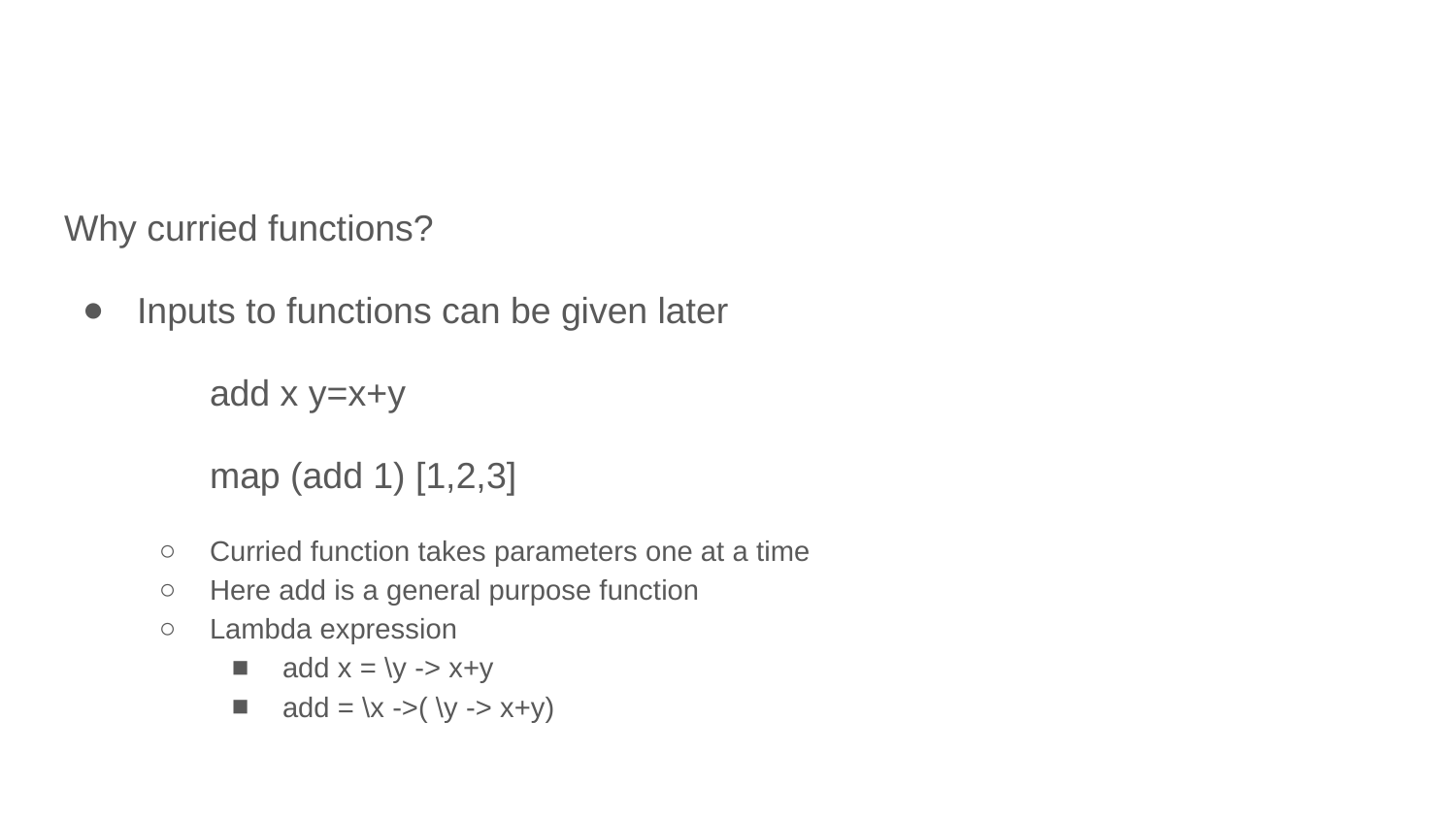

#
Why curried functions?
Inputs to functions can be given later
add x y=x+y
map (add 1) [1,2,3]
Curried function takes parameters one at a time
Here add is a general purpose function
Lambda expression
add x = \y -> x+y
add = \x ->( \y -> x+y)